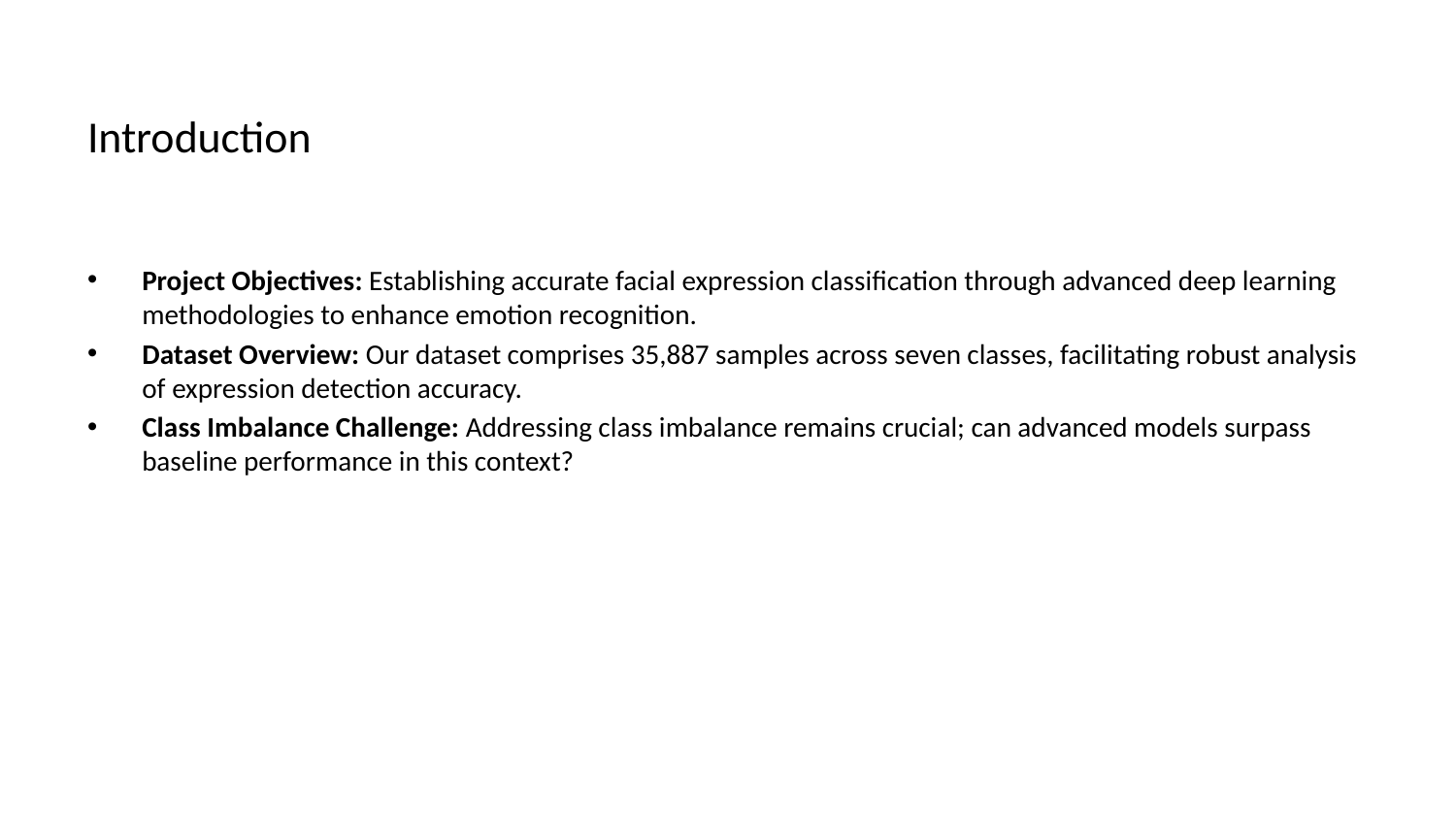

# Introduction
Project Objectives: Establishing accurate facial expression classification through advanced deep learning methodologies to enhance emotion recognition.
Dataset Overview: Our dataset comprises 35,887 samples across seven classes, facilitating robust analysis of expression detection accuracy.
Class Imbalance Challenge: Addressing class imbalance remains crucial; can advanced models surpass baseline performance in this context?